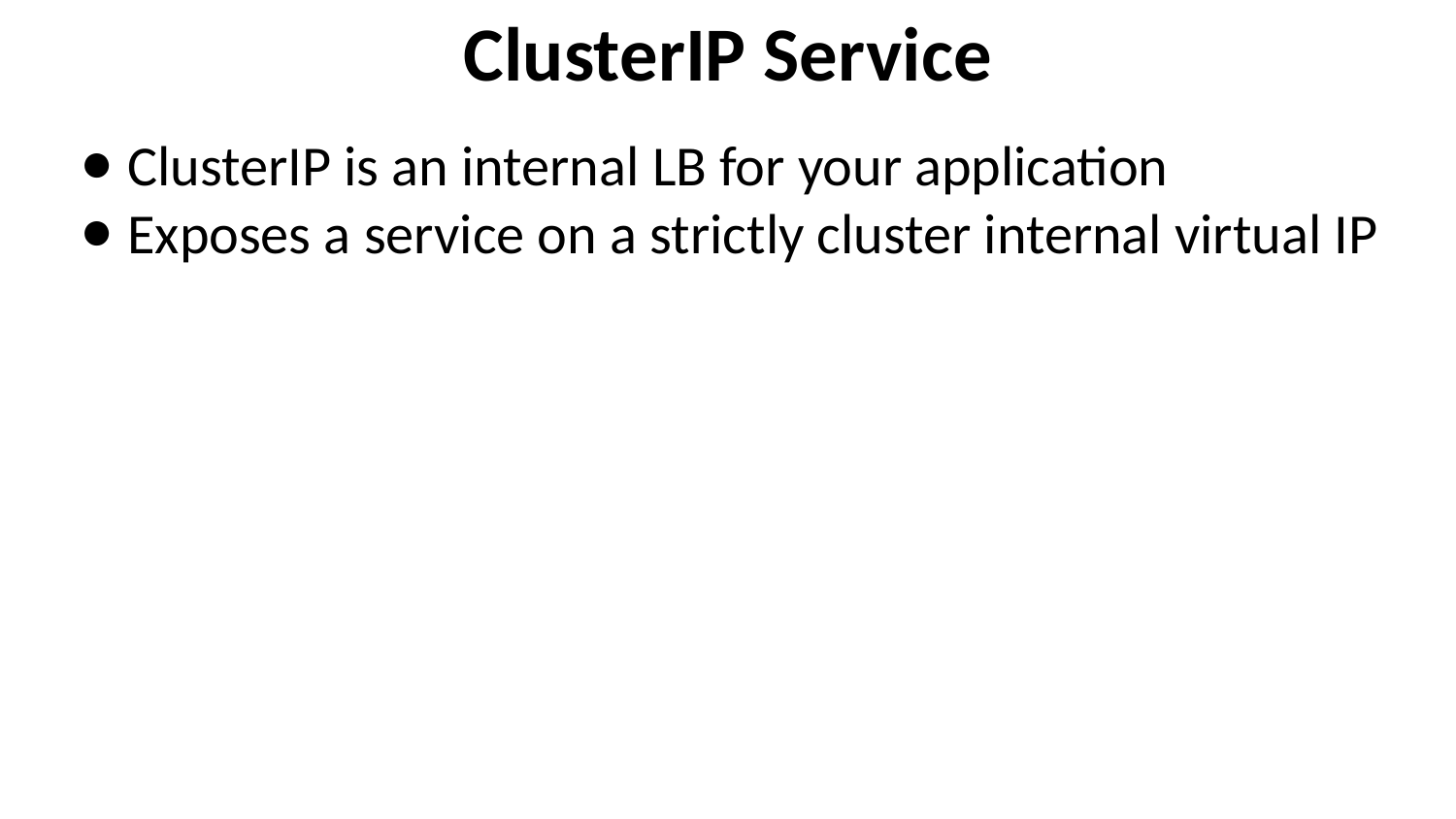

# ClusterIP Service
ClusterIP is an internal LB for your application
Exposes a service on a strictly cluster internal virtual IP